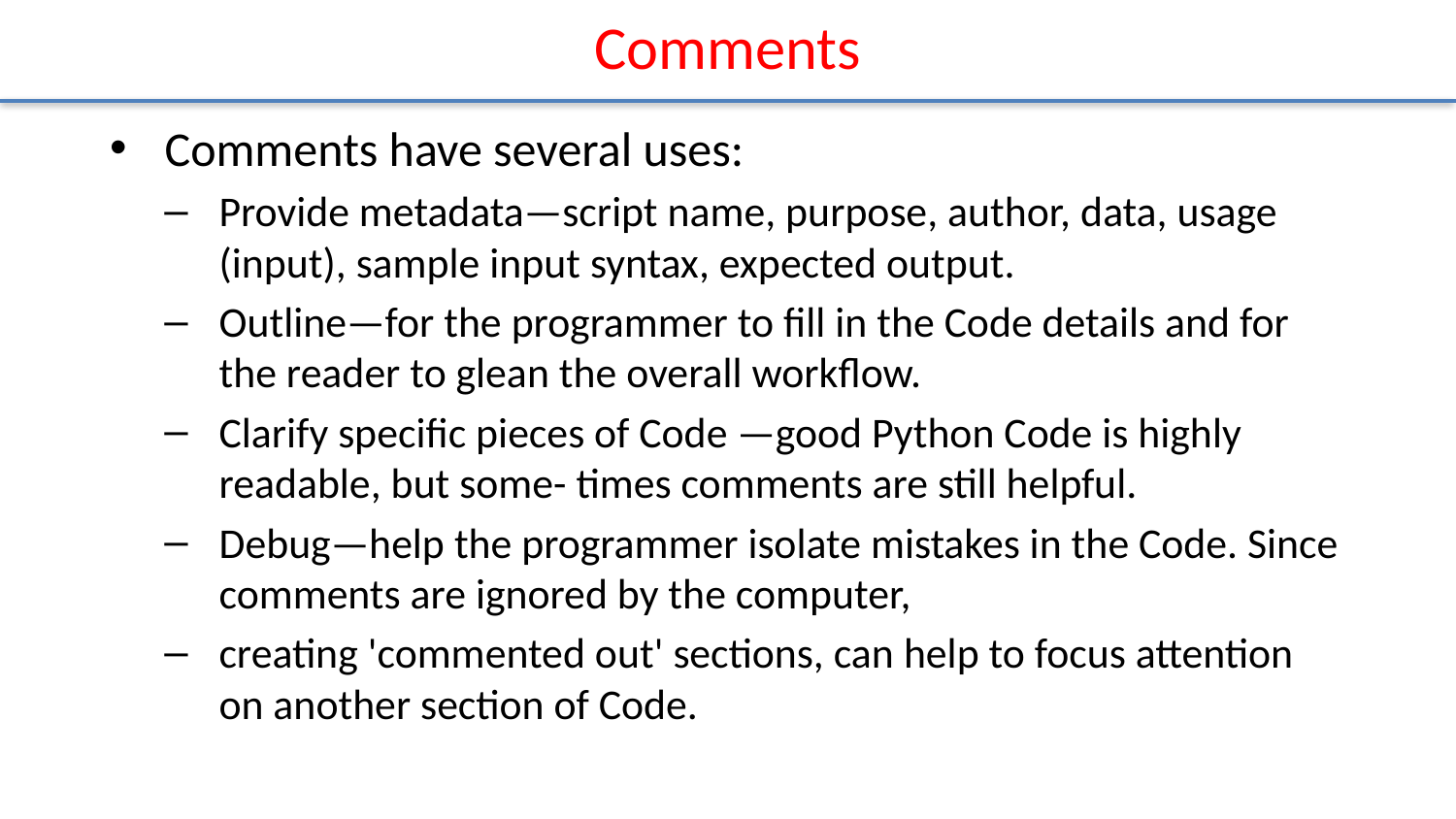

# Comments
Comments have several uses:
Provide metadata—script name, purpose, author, data, usage (input), sample input syntax, expected output.
Outline—for the programmer to ﬁll in the Code details and for the reader to glean the overall workﬂow.
Clarify speciﬁc pieces of Code —good Python Code is highly readable, but some- times comments are still helpful.
Debug—help the programmer isolate mistakes in the Code. Since comments are ignored by the computer,
creating 'commented out' sections, can help to focus attention on another section of Code.